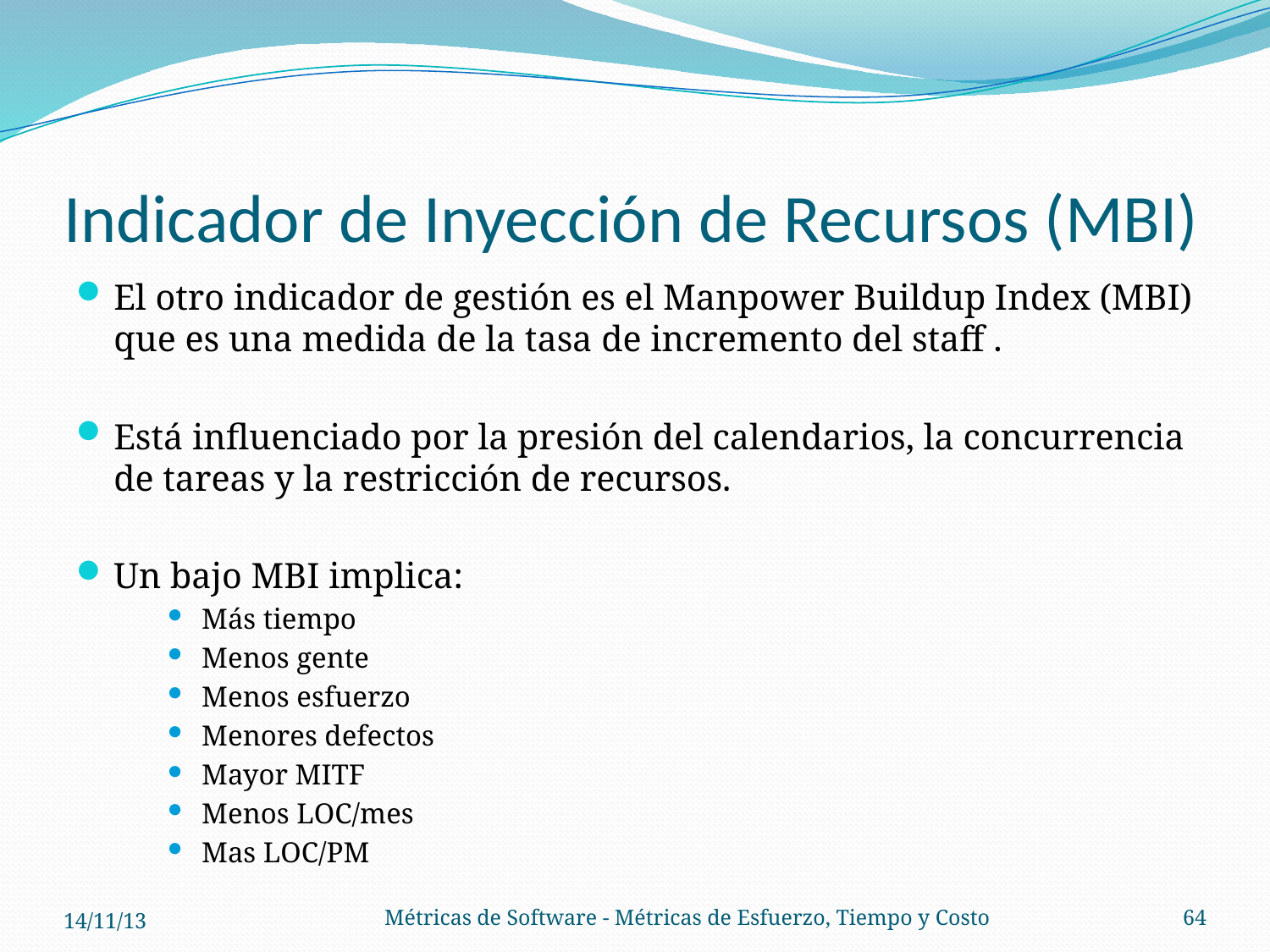

# Indicador de Inyección de Recursos (MBI)
El otro indicador de gestión es el Manpower Buildup Index (MBI) que es una medida de la tasa de incremento del staff .

Está influenciado por la presión del calendarios, la concurrencia de tareas y la restricción de recursos.

Un bajo MBI implica:
Más tiempo
Menos gente
Menos esfuerzo
Menores defectos
Mayor MITF
Menos LOC/mes
Mas LOC/PM
14/11/13
Métricas de Software - Métricas de Esfuerzo, Tiempo y Costo
64